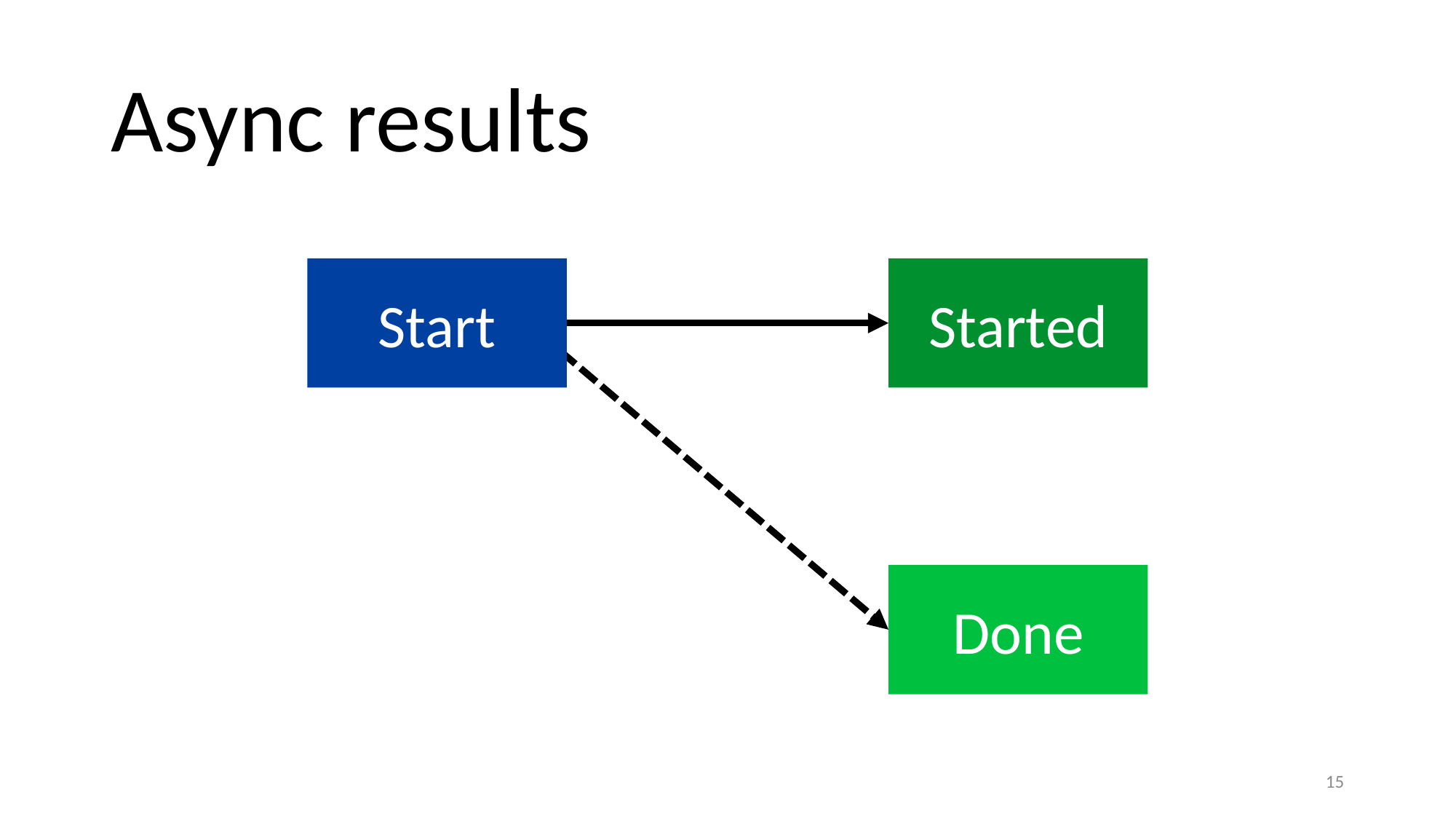

# Async results
Start
Started
Done
15